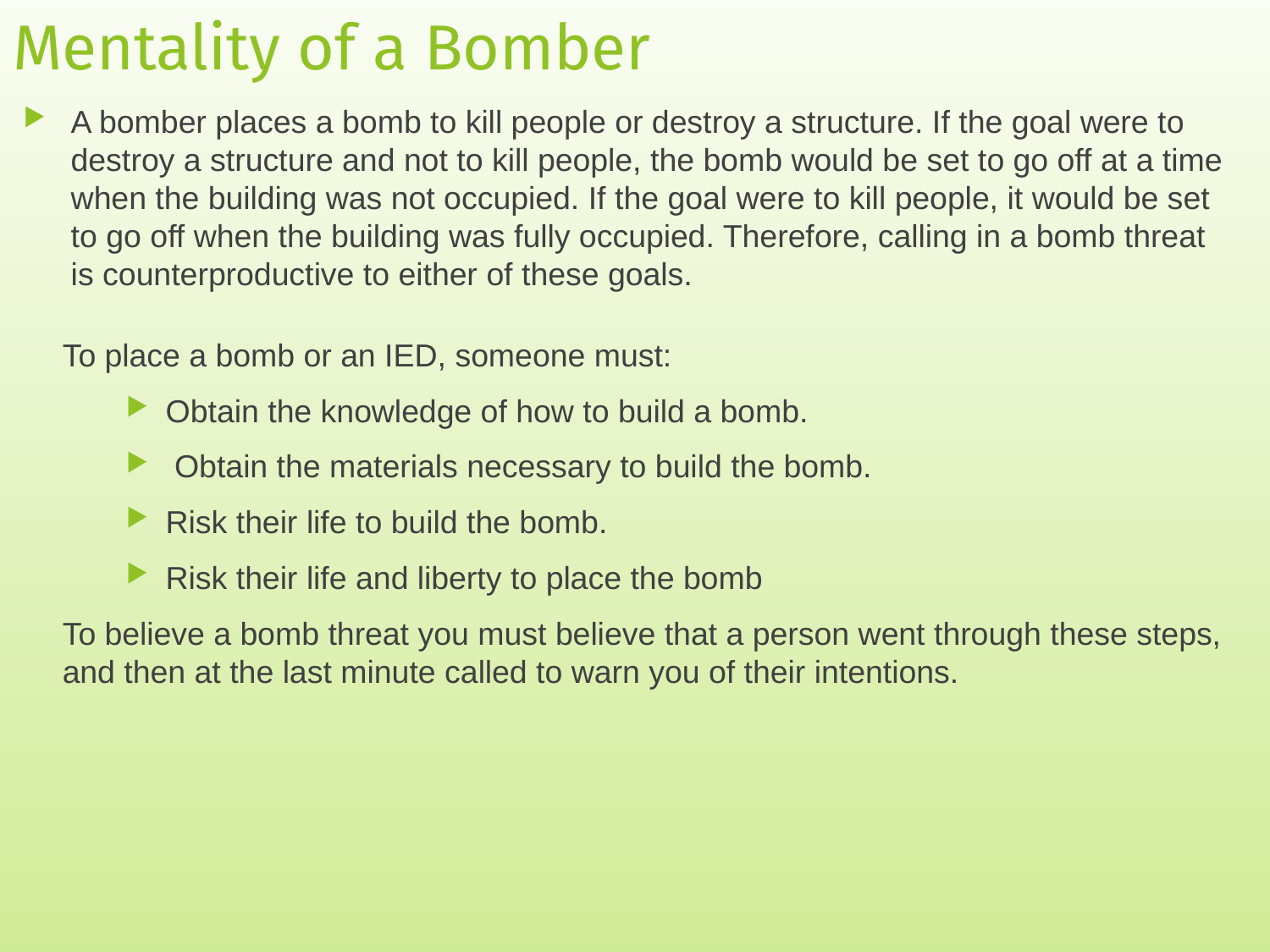

# Mentality of a Bomber
A bomber places a bomb to kill people or destroy a structure. If the goal were to destroy a structure and not to kill people, the bomb would be set to go off at a time when the building was not occupied. If the goal were to kill people, it would be set to go off when the building was fully occupied. Therefore, calling in a bomb threat is counterproductive to either of these goals.

To place a bomb or an IED, someone must:
Obtain the knowledge of how to build a bomb.
 Obtain the materials necessary to build the bomb.
Risk their life to build the bomb.
Risk their life and liberty to place the bomb
To believe a bomb threat you must believe that a person went through these steps, and then at the last minute called to warn you of their intentions.
3